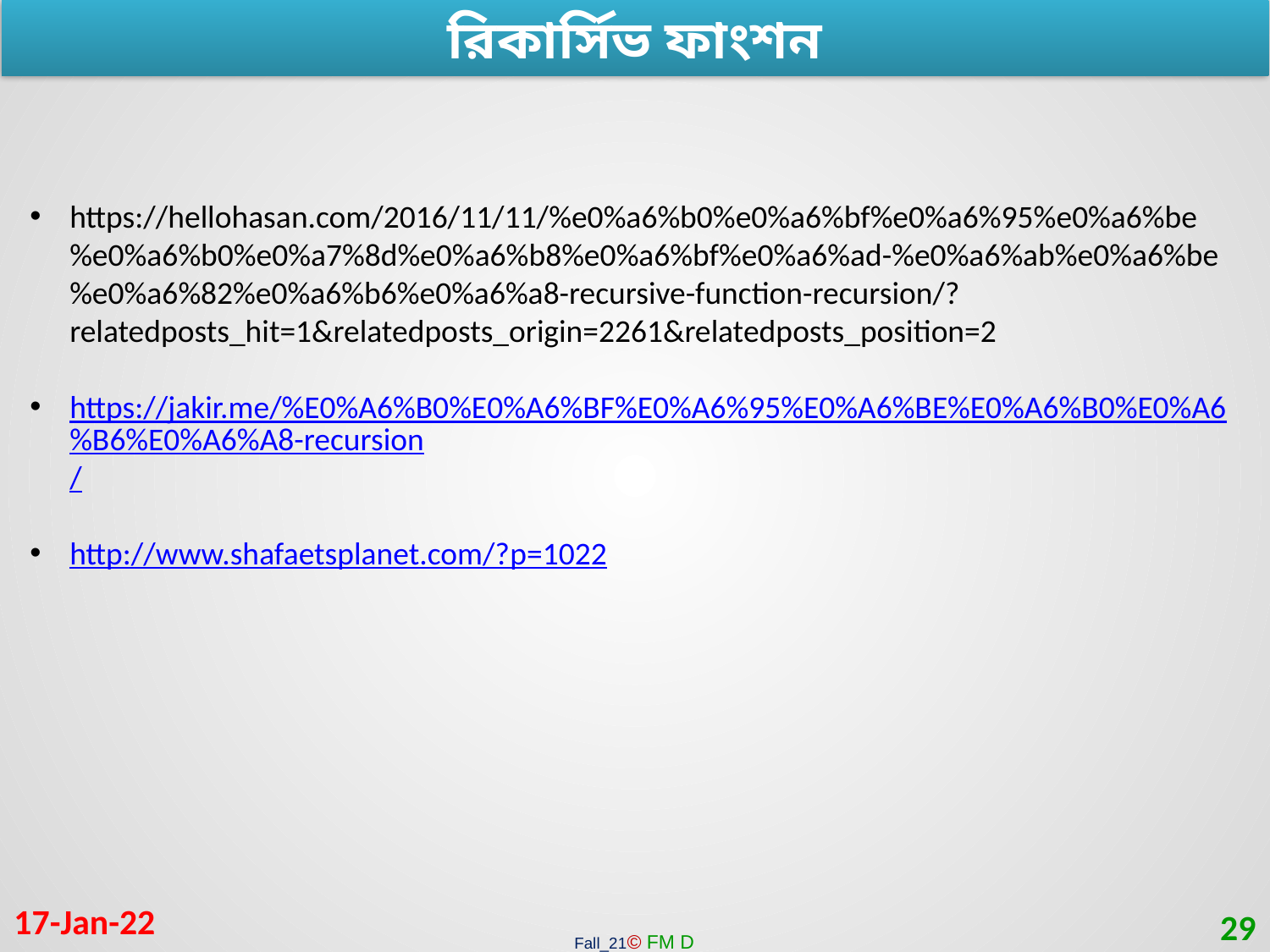

রিকার্সিভ ফাংশন

https://hellohasan.com/2016/11/11/%e0%a6%b0%e0%a6%bf%e0%a6%95%e0%a6%be%e0%a6%b0%e0%a7%8d%e0%a6%b8%e0%a6%bf%e0%a6%ad-%e0%a6%ab%e0%a6%be%e0%a6%82%e0%a6%b6%e0%a6%a8-recursive-function-recursion/?relatedposts_hit=1&relatedposts_origin=2261&relatedposts_position=2

https://jakir.me/%E0%A6%B0%E0%A6%BF%E0%A6%95%E0%A6%BE%E0%A6%B0%E0%A6%B6%E0%A6%A8-recursion/

http://www.shafaetsplanet.com/?p=1022

17-Jan-22
29